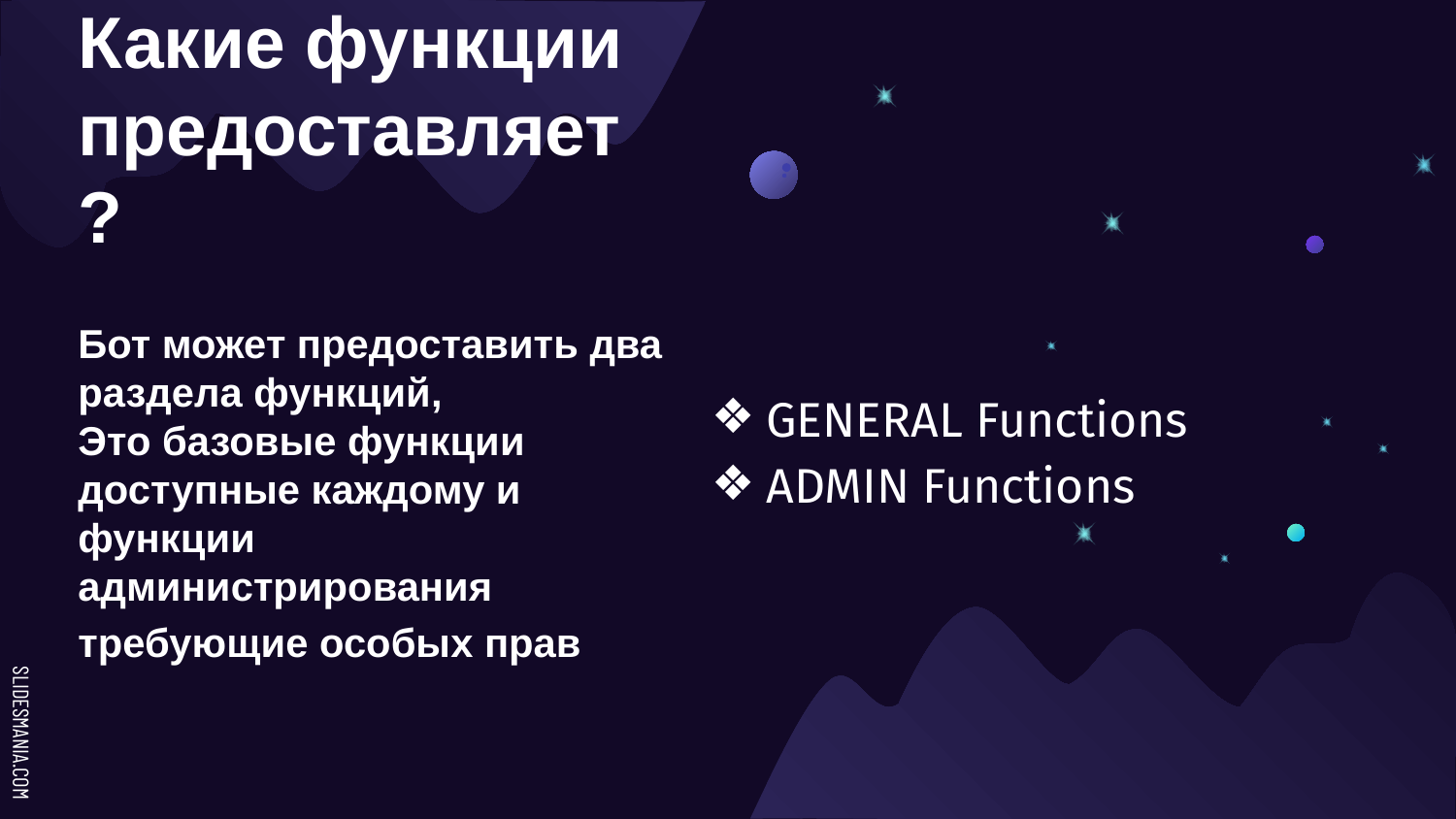

# Какие функции предоставляет?
Бот может предоставить два раздела функций,
Это базовые функции доступные каждому и функции администрирования требующие особых прав
GENERAL Functions
ADMIN Functions